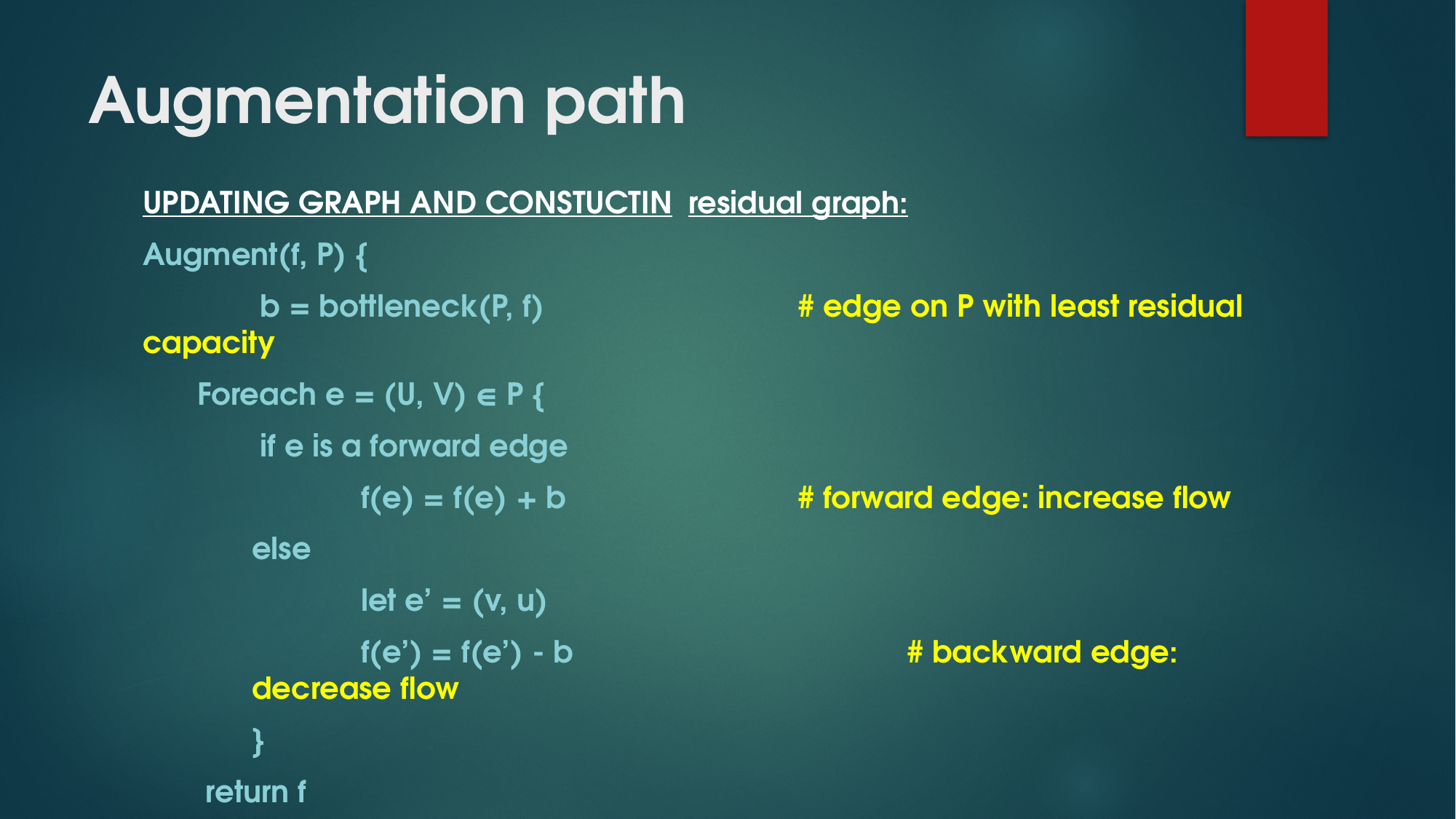

# Augmentation path
UPDATING GRAPH AND CONSTUCTIN	residual graph:
Augment(f, P) {
	 b = bottleneck(P, f)			# edge on P with least residual capacity
Foreach e = (U, V) ∈ P {
 if e is a forward edge
	f(e) = f(e) + b 			# forward edge: increase flow
else
	let e’ = (v, u)
	f(e’) = f(e’) - b 			# backward edge: decrease flow
}
 return f
 }